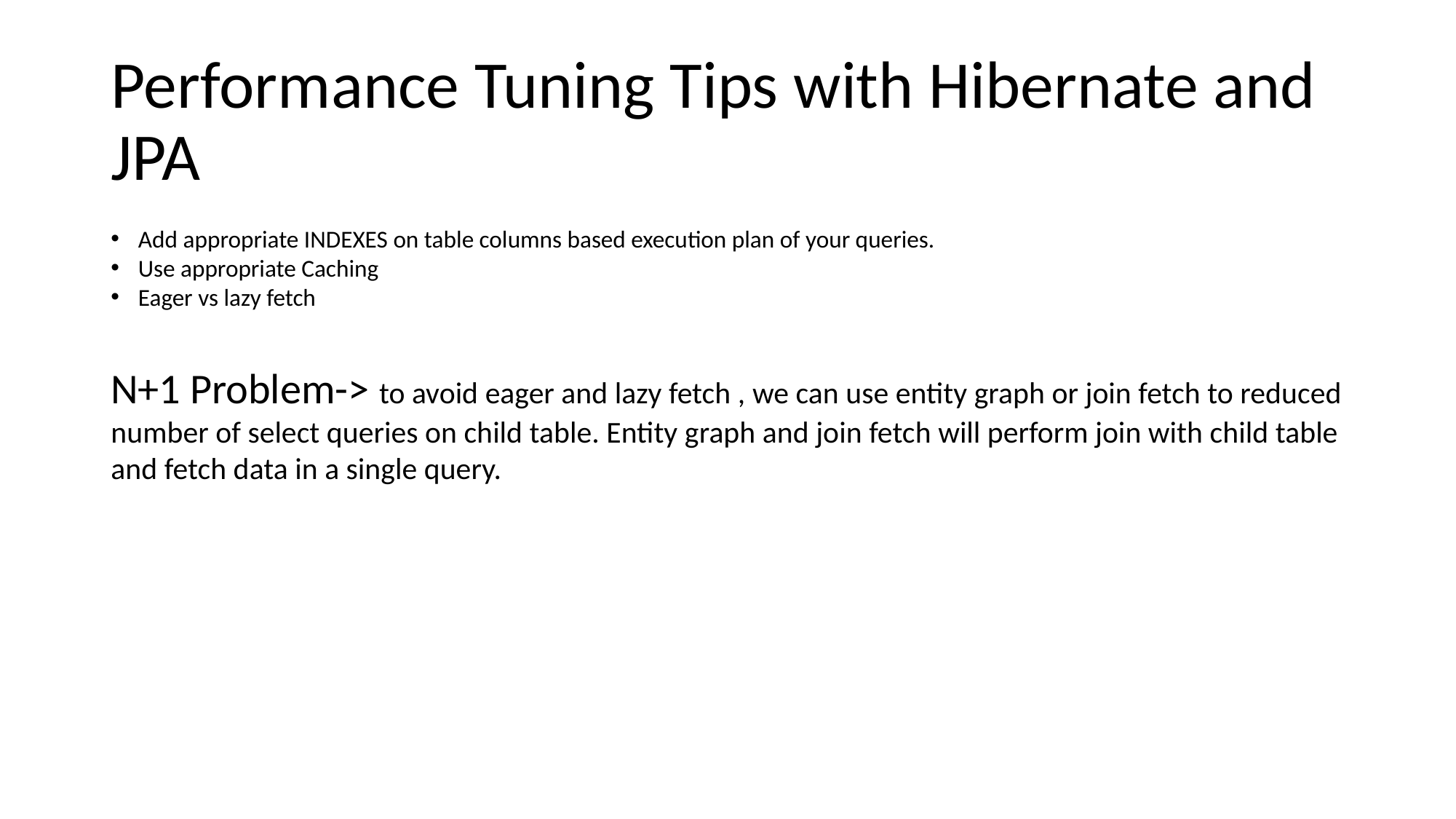

# Performance Tuning Tips with Hibernate and JPA
Add appropriate INDEXES on table columns based execution plan of your queries.
Use appropriate Caching
Eager vs lazy fetch

N+1 Problem-> to avoid eager and lazy fetch , we can use entity graph or join fetch to reduced number of select queries on child table. Entity graph and join fetch will perform join with child table and fetch data in a single query.